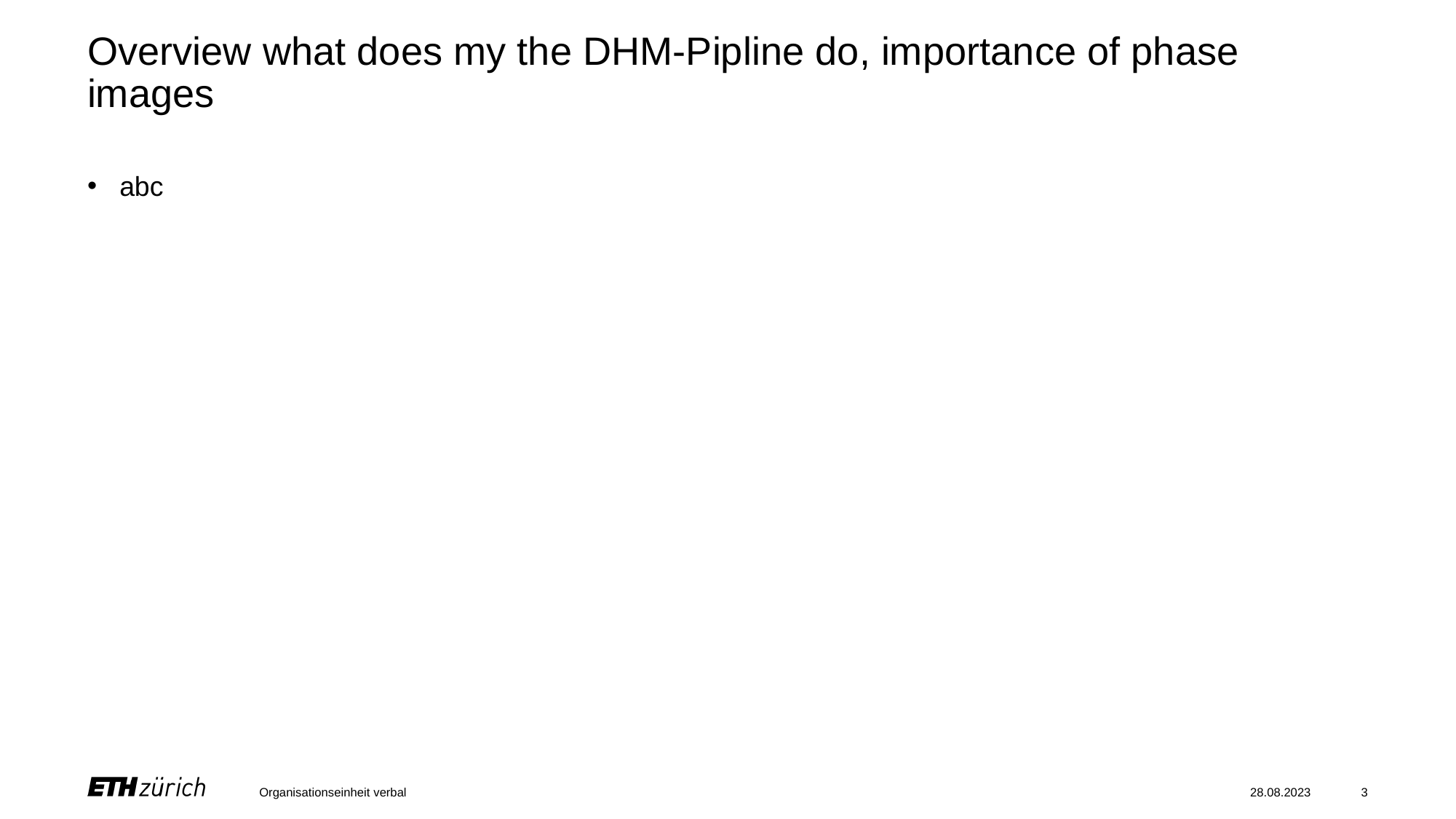

# Overview what does my the DHM-Pipline do, importance of phase images
abc
Organisationseinheit verbal
28.08.2023
3